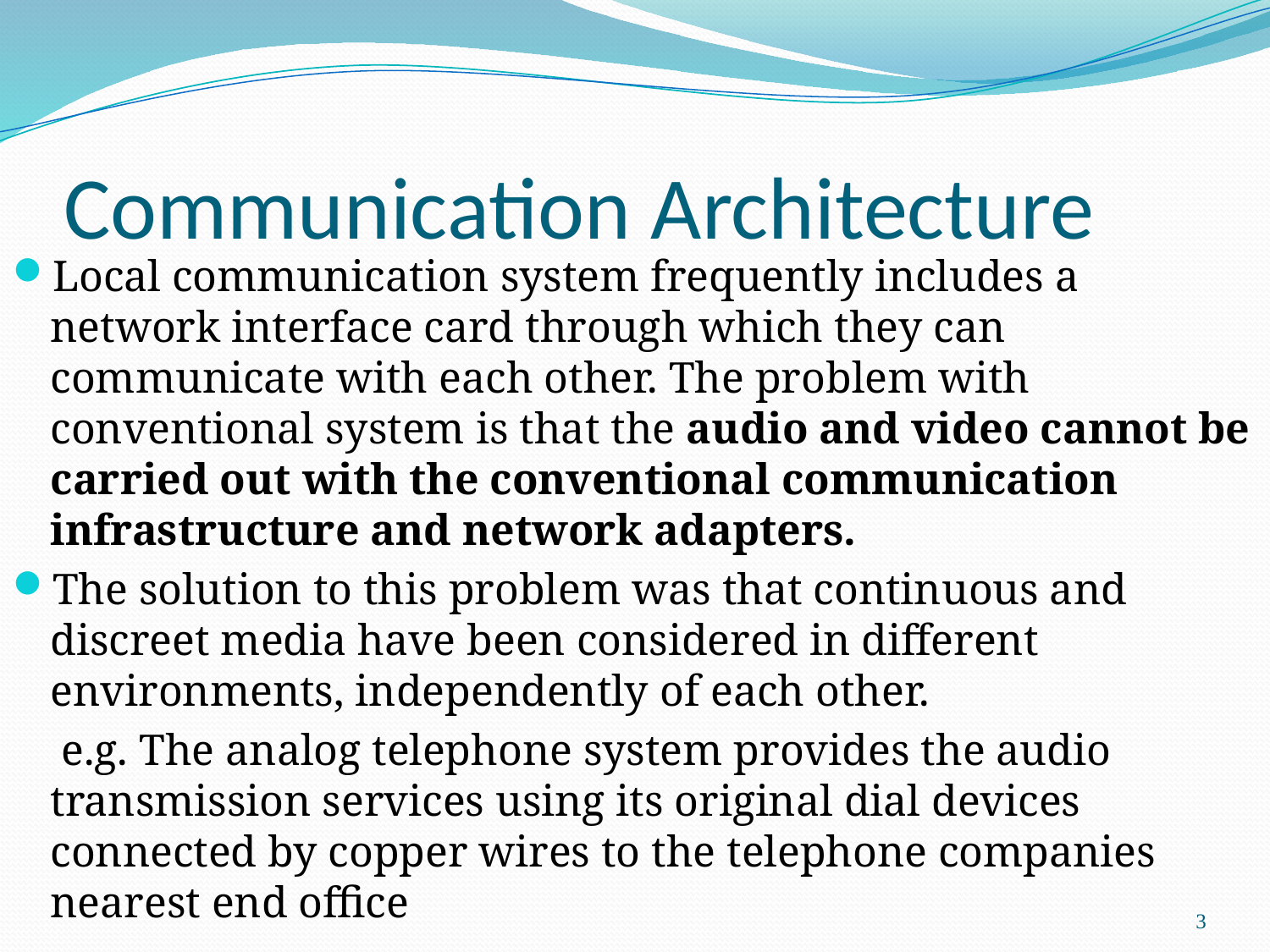

# Communication Architecture
Local communication system frequently includes a network interface card through which they can communicate with each other. The problem with conventional system is that the audio and video cannot be carried out with the conventional communication infrastructure and network adapters.
The solution to this problem was that continuous and discreet media have been considered in different environments, independently of each other.
	 e.g. The analog telephone system provides the audio transmission services using its original dial devices connected by copper wires to the telephone companies nearest end office
3